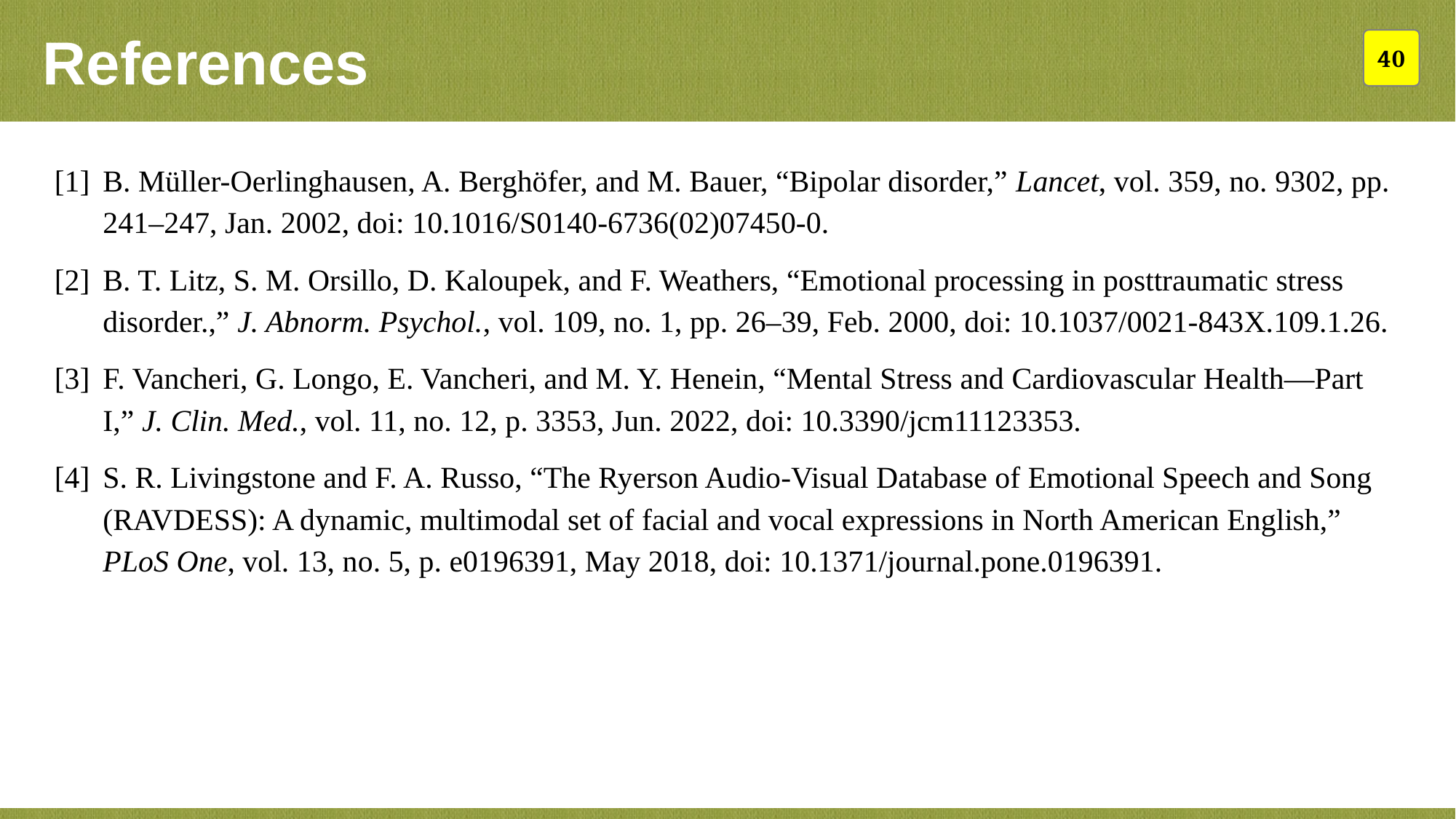

References
40
[1]	B. Müller-Oerlinghausen, A. Berghöfer, and M. Bauer, “Bipolar disorder,” Lancet, vol. 359, no. 9302, pp. 241–247, Jan. 2002, doi: 10.1016/S0140-6736(02)07450-0.
[2]	B. T. Litz, S. M. Orsillo, D. Kaloupek, and F. Weathers, “Emotional processing in posttraumatic stress disorder.,” J. Abnorm. Psychol., vol. 109, no. 1, pp. 26–39, Feb. 2000, doi: 10.1037/0021-843X.109.1.26.
[3]	F. Vancheri, G. Longo, E. Vancheri, and M. Y. Henein, “Mental Stress and Cardiovascular Health—Part I,” J. Clin. Med., vol. 11, no. 12, p. 3353, Jun. 2022, doi: 10.3390/jcm11123353.
[4]	S. R. Livingstone and F. A. Russo, “The Ryerson Audio-Visual Database of Emotional Speech and Song (RAVDESS): A dynamic, multimodal set of facial and vocal expressions in North American English,” PLoS One, vol. 13, no. 5, p. e0196391, May 2018, doi: 10.1371/journal.pone.0196391.